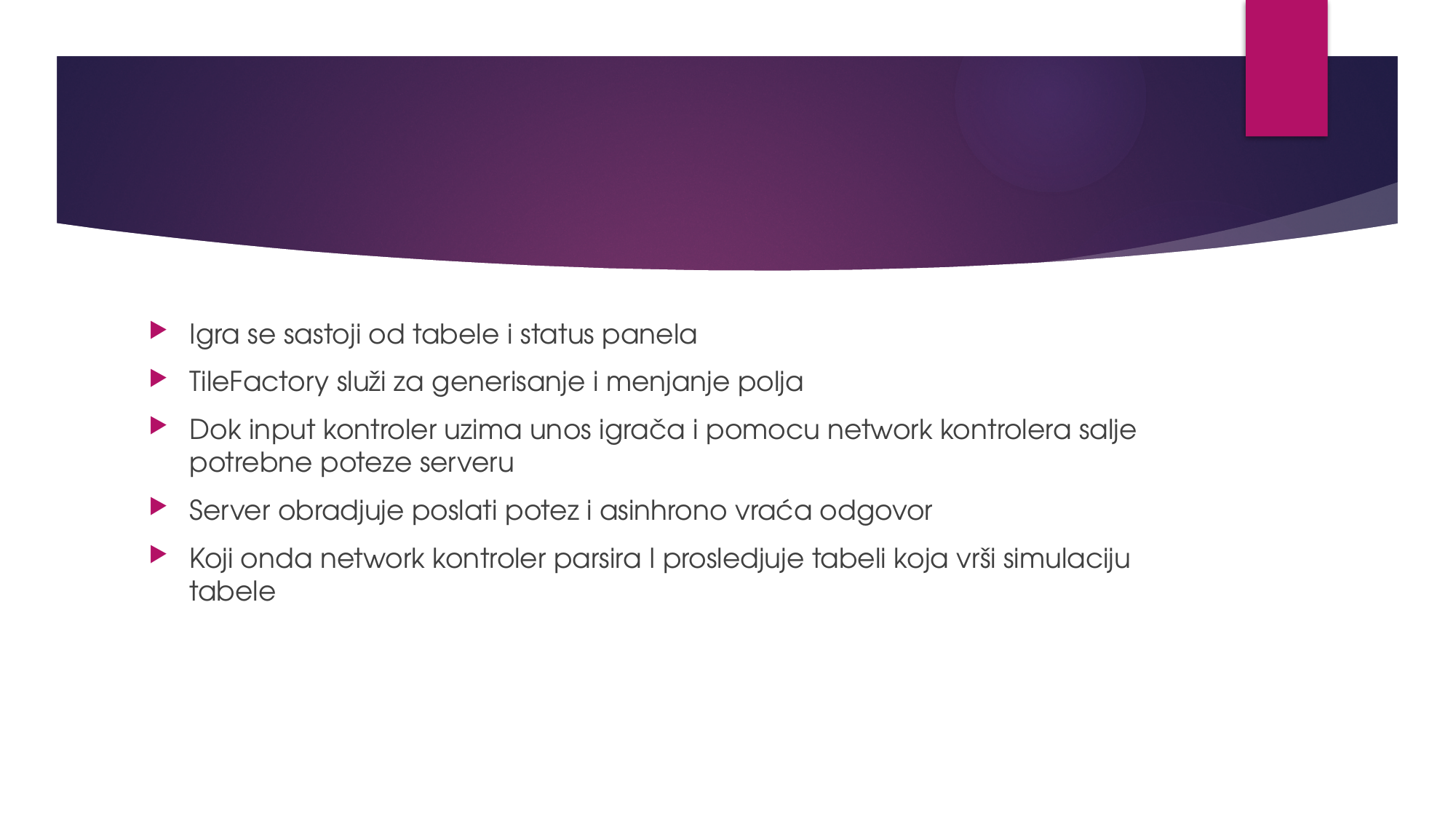

#
Igra se sastoji od tabele i status panela
TileFactory služi za generisanje i menjanje polja
Dok input kontroler uzima unos igrača i pomocu network kontrolera salje potrebne poteze serveru
Server obradjuje poslati potez i asinhrono vraća odgovor
Koji onda network kontroler parsira I prosledjuje tabeli koja vrši simulaciju tabele